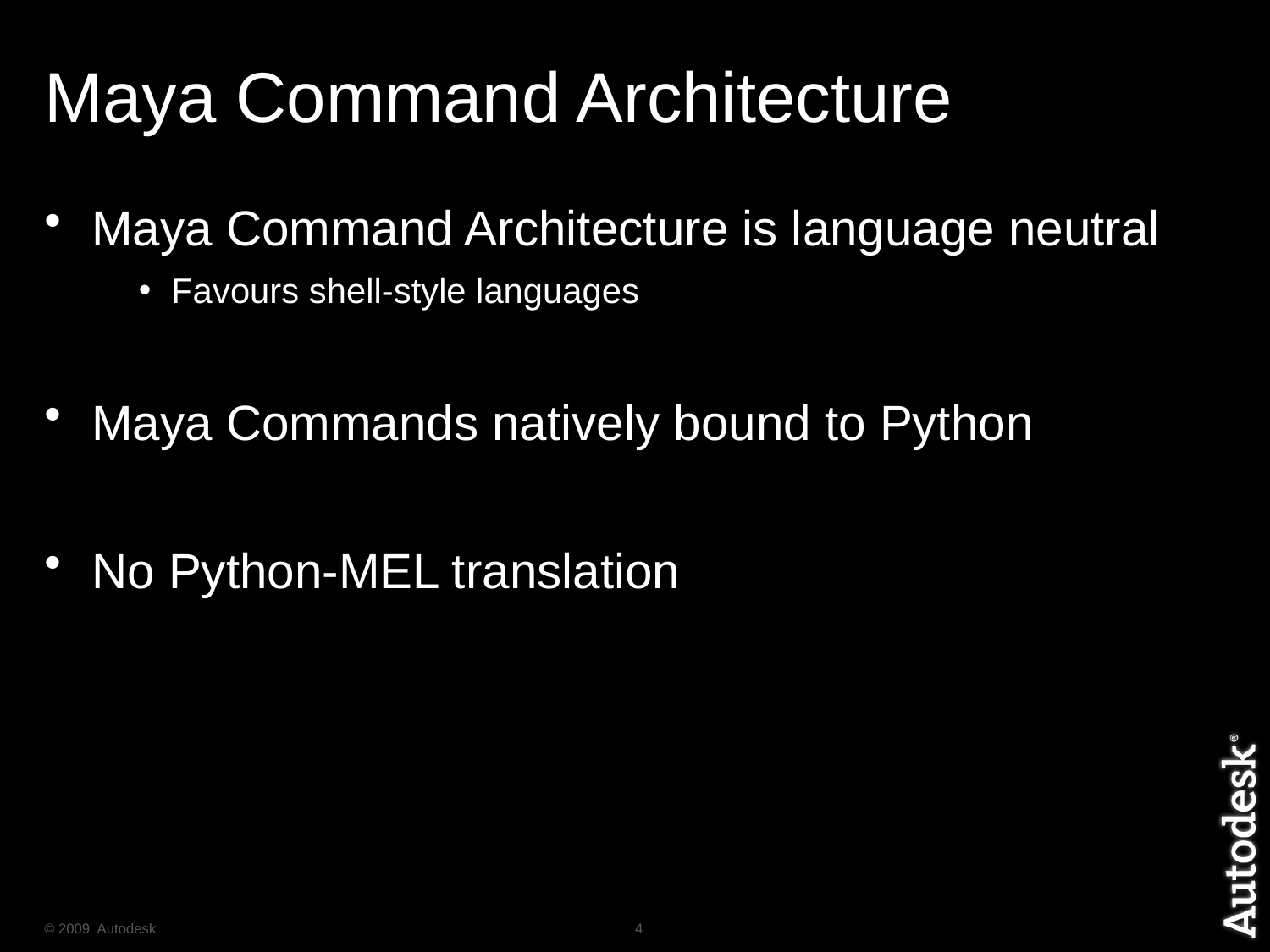

# Maya Command Architecture
Maya Command Architecture is language neutral
Favours shell-style languages

Maya Commands natively bound to Python

No Python-MEL translation